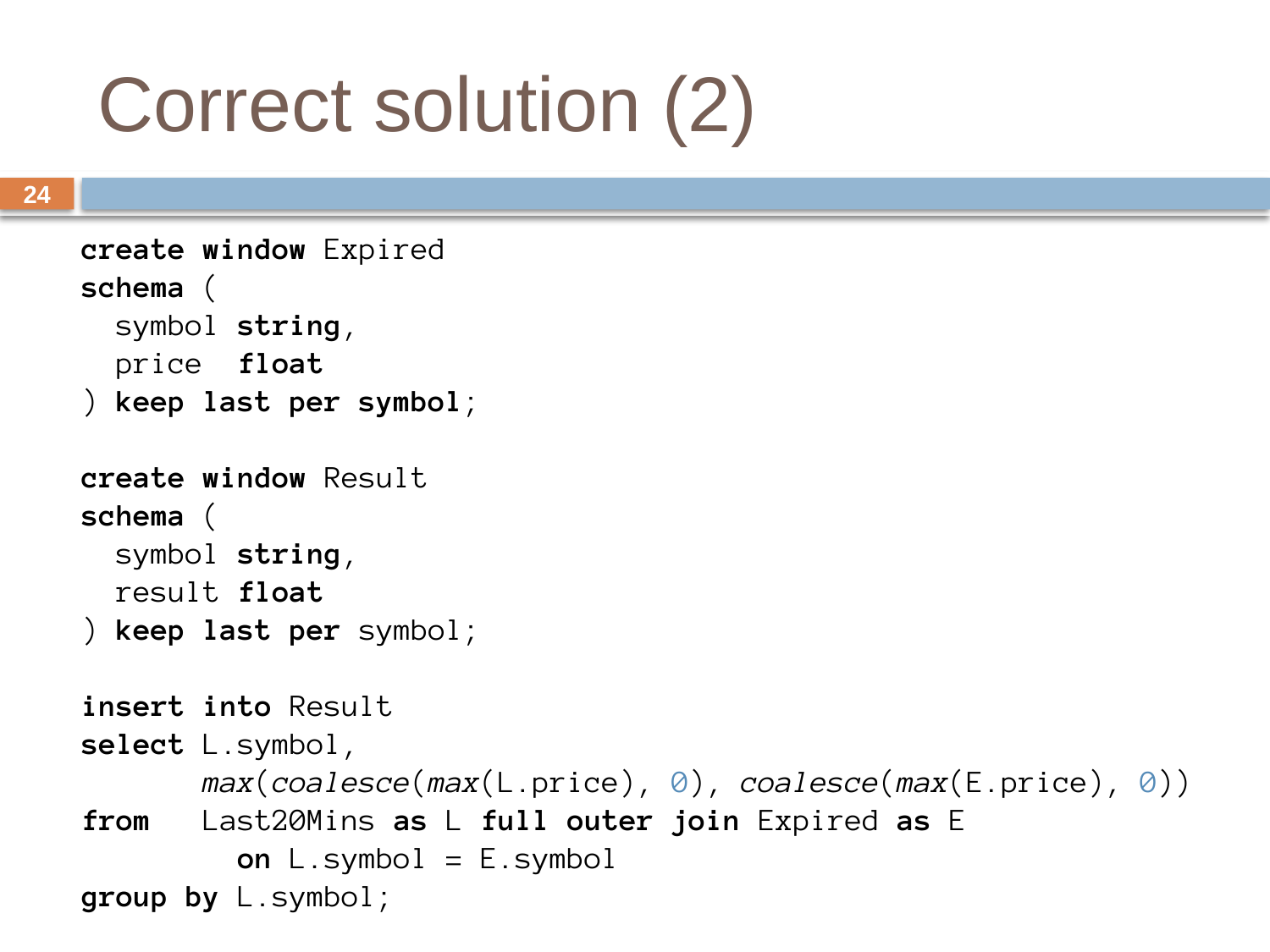

# Correct solution (2)
24
create window Expired
schema (
  symbol string,
  price  float
) keep last per symbol;

create window Result
schema (
  symbol string,
  result float
) keep last per symbol;

insert into Result
select L.symbol,
       max(coalesce(max(L.price), 0), coalesce(max(E.price), 0))
from   Last20Mins as L full outer join Expired as E
         on L.symbol = E.symbol
group by L.symbol;